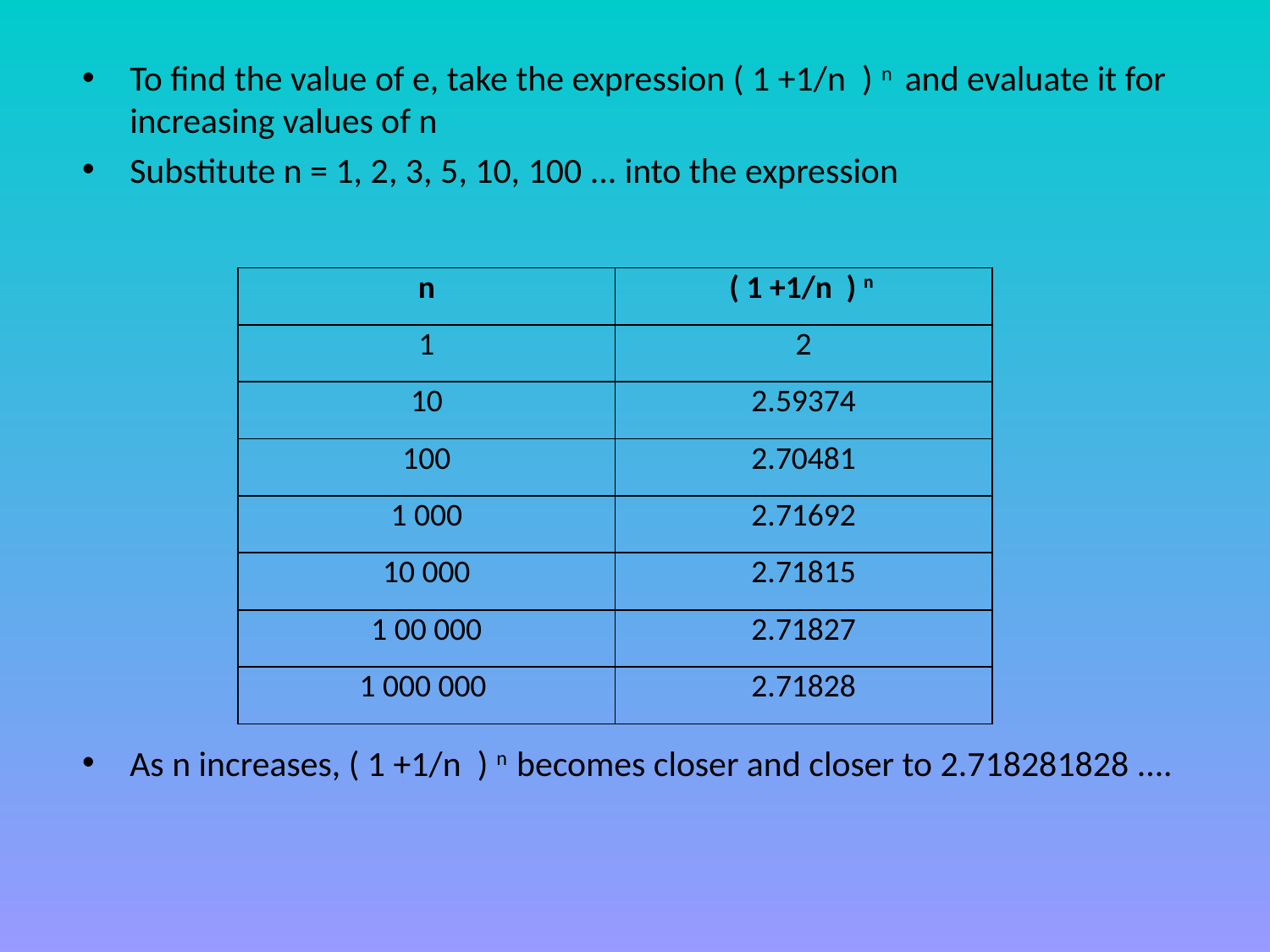

To find the value of e, take the expression ( 1 +1/n  ) n  and evaluate it for increasing values of n
Substitute n = 1, 2, 3, 5, 10, 100 ... into the expression

As n increases, ( 1 +1/n  ) n  becomes closer and closer to 2.718281828 ....

| n | ( 1 +1/n ) n |
| --- | --- |
| 1 | 2 |
| 10 | 2.59374 |
| 100 | 2.70481 |
| 1 000 | 2.71692 |
| 10 000 | 2.71815 |
| 1 00 000 | 2.71827 |
| 1 000 000 | 2.71828 |